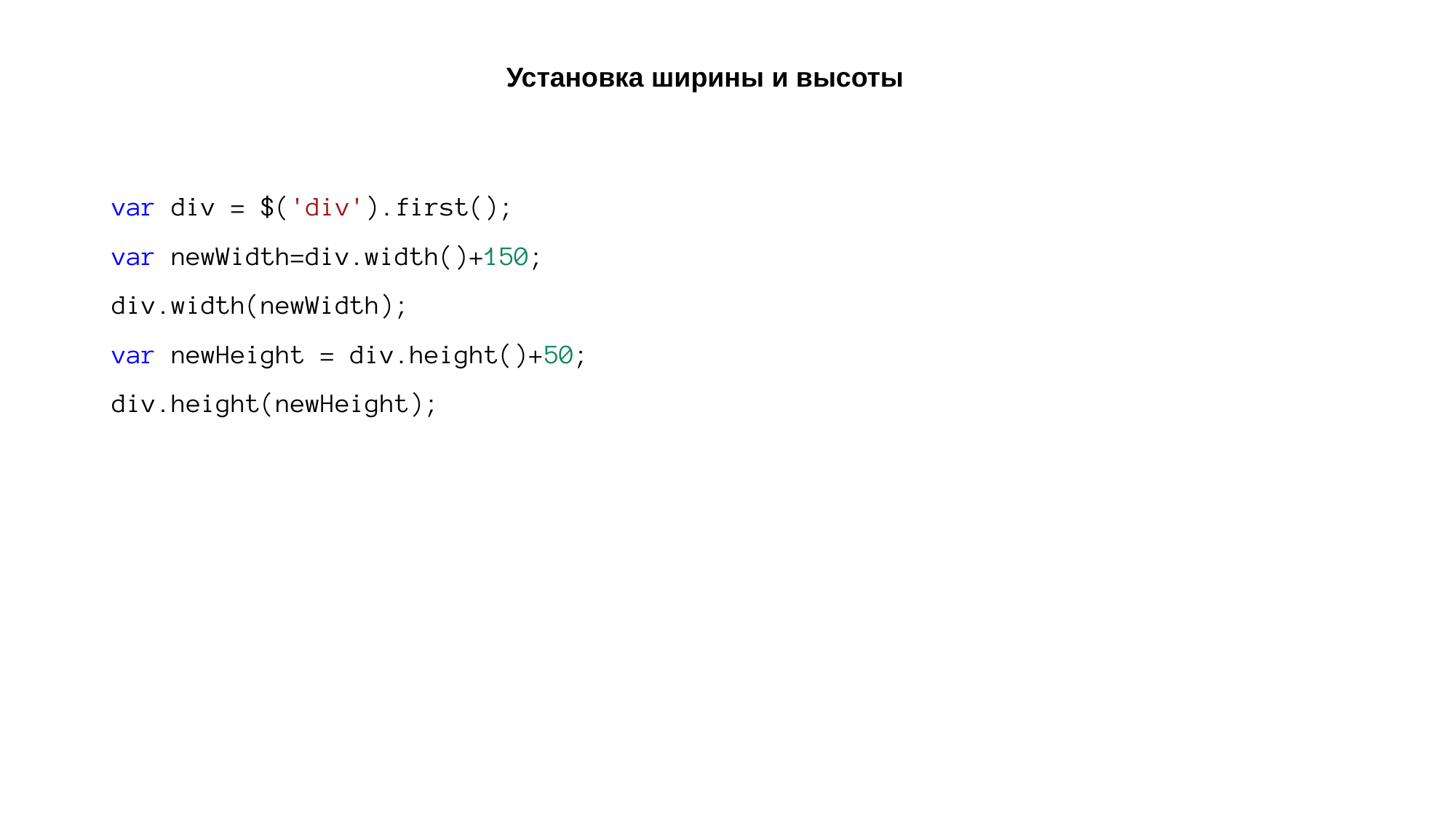

Установка ширины и высоты
var div = $('div').first();
var newWidth=div.width()+150;
div.width(newWidth);
var newHeight = div.height()+50;
div.height(newHeight);